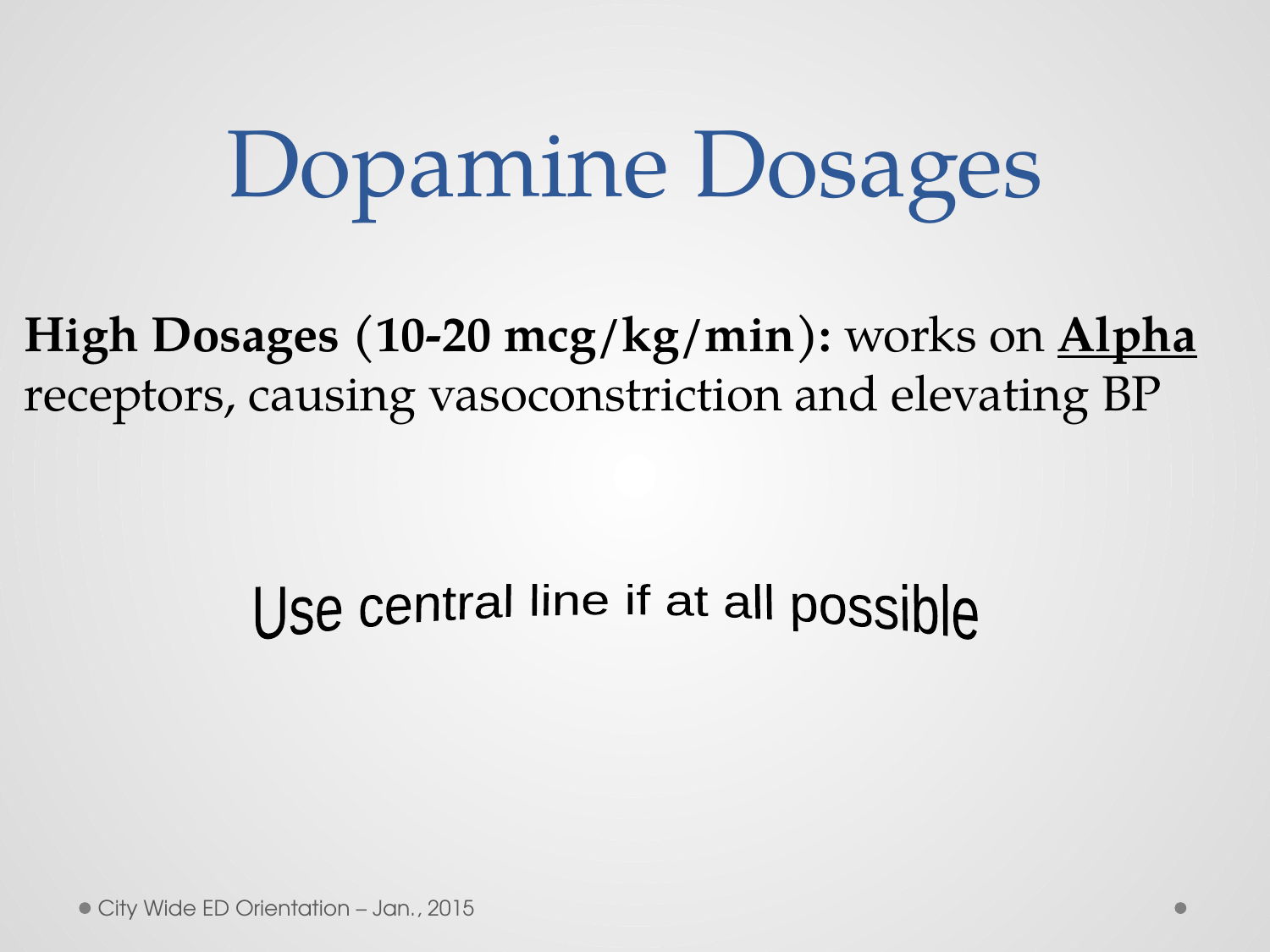

# Dopamine Dosages
High Dosages (10-20 mcg/kg/min): works on Alpha
receptors, causing vasoconstriction and elevating BP
Use central line if at all possible
City Wide ED Orientation – Jan., 2015